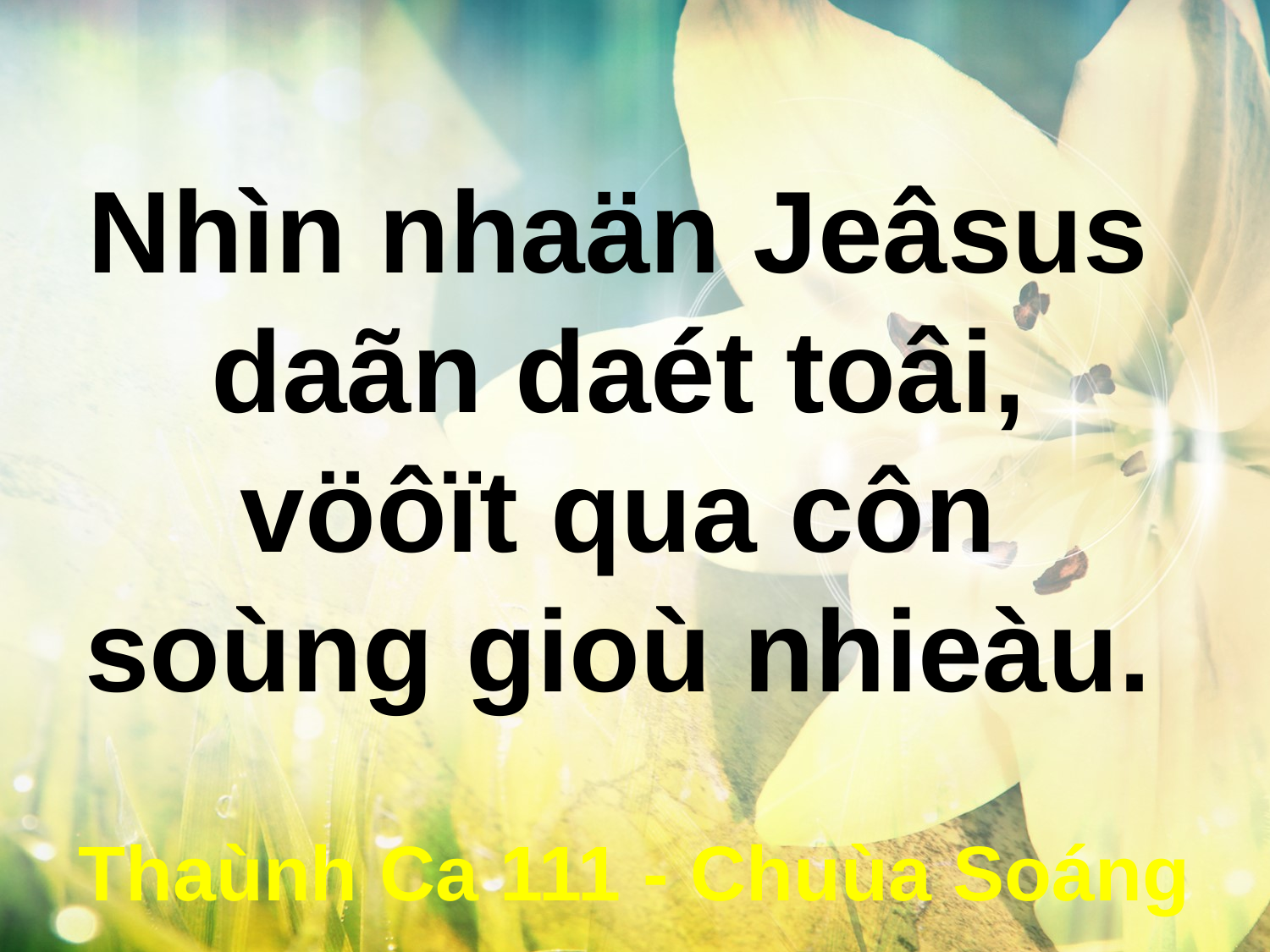

Nhìn nhaän Jeâsus
daãn daét toâi,
vöôït qua côn
soùng gioù nhieàu.
Thaùnh Ca 111 - Chuùa Soáng